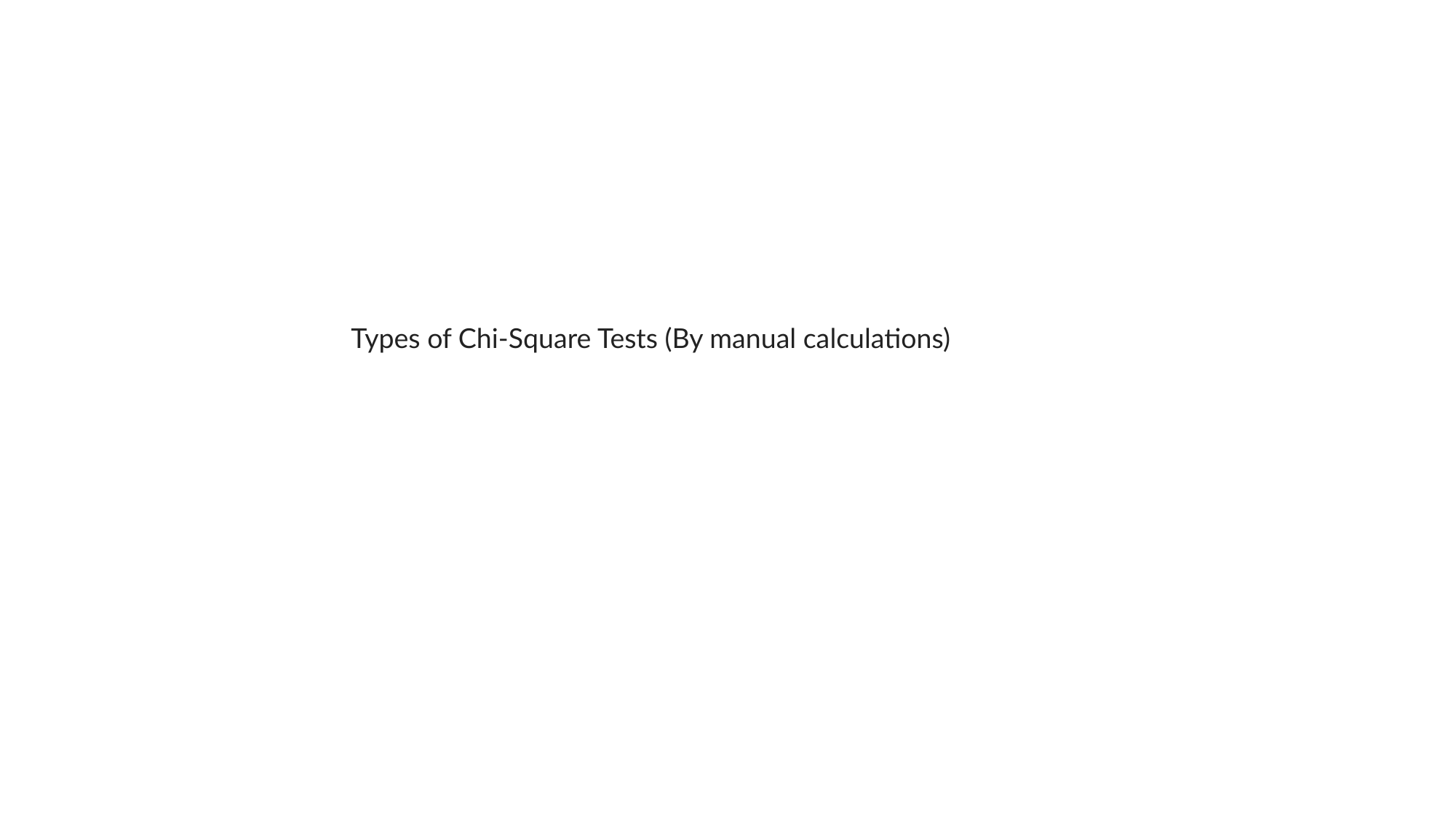

Types of Chi-Square Tests (By manual calculations)